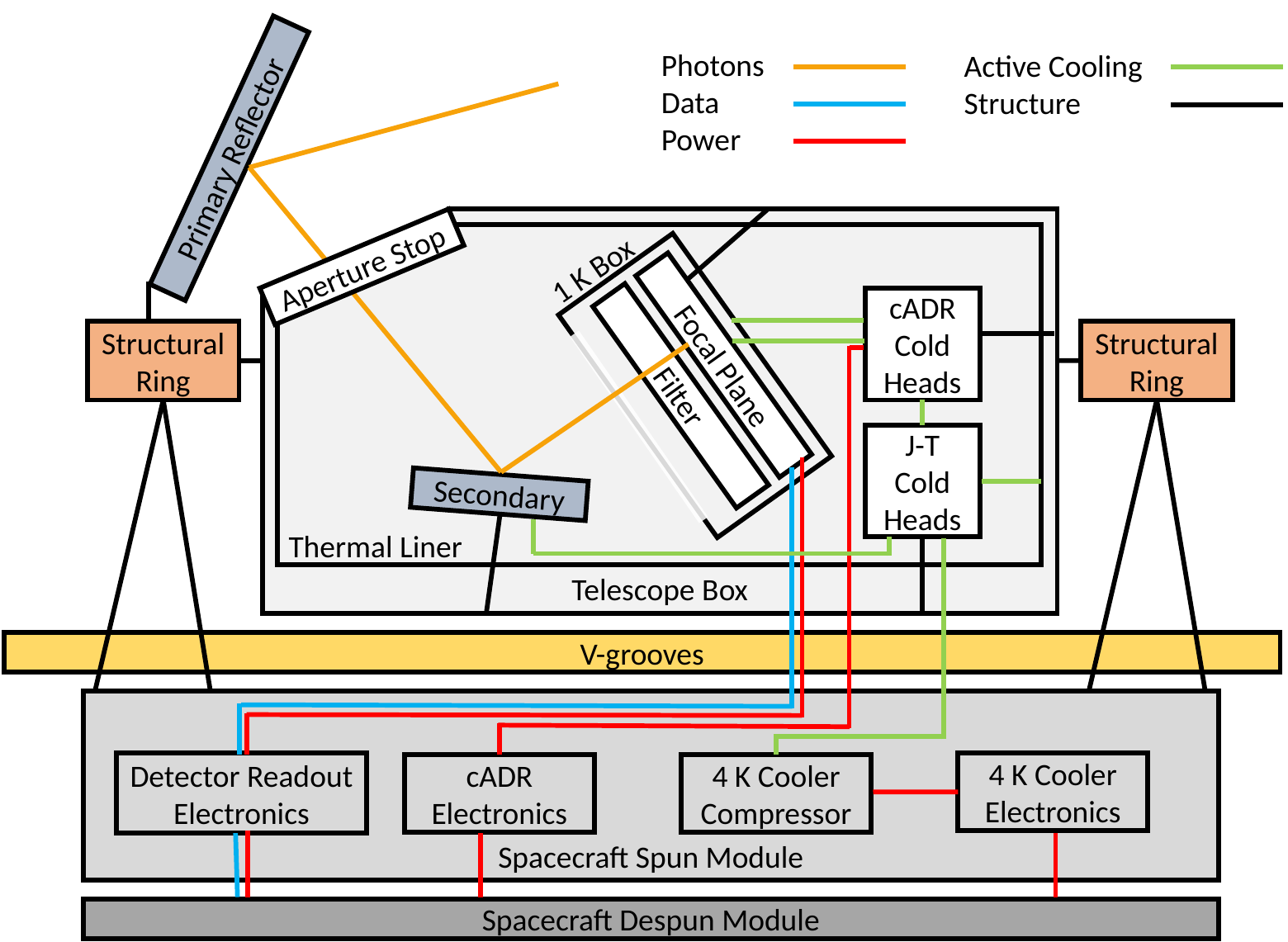

Photons
Data
Power
Active Cooling
Structure
Primary Reflector

Telescope Box

1 K Box
Aperture Stop
cADR Cold Heads

Focal Plane
Filter
Structural
Ring
Structural
Ring

J-T Cold Heads
Secondary
Thermal Liner
V-grooves
Spacecraft Spun Module
Detector Readout Electronics
4 K Cooler Electronics
4 K Cooler Compressor
cADR
Electronics
Spacecraft Despun Module